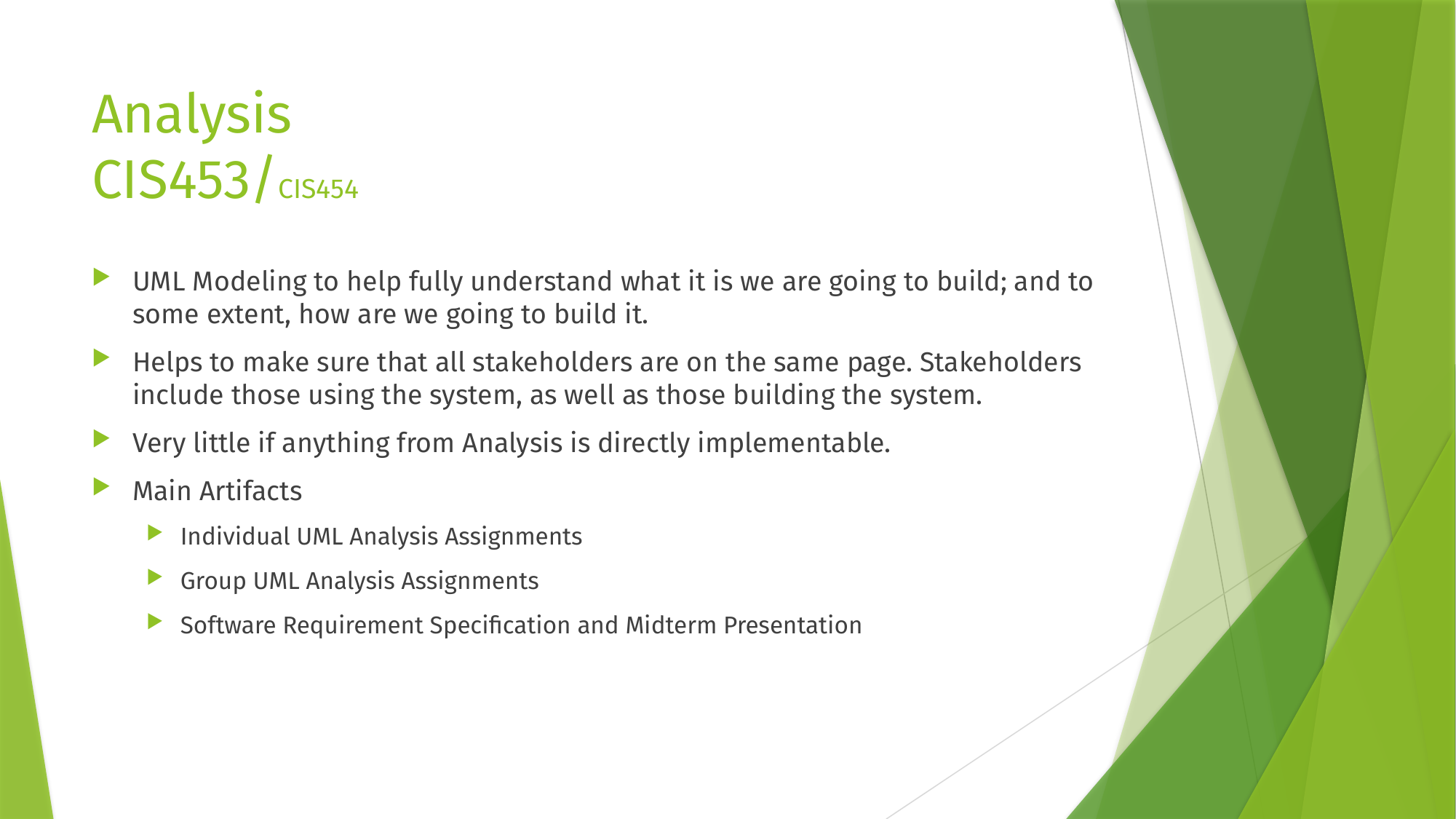

# Analysis CIS453/CIS454
UML Modeling to help fully understand what it is we are going to build; and to some extent, how are we going to build it.
Helps to make sure that all stakeholders are on the same page. Stakeholders include those using the system, as well as those building the system.
Very little if anything from Analysis is directly implementable.
Main Artifacts
Individual UML Analysis Assignments
Group UML Analysis Assignments
Software Requirement Specification and Midterm Presentation